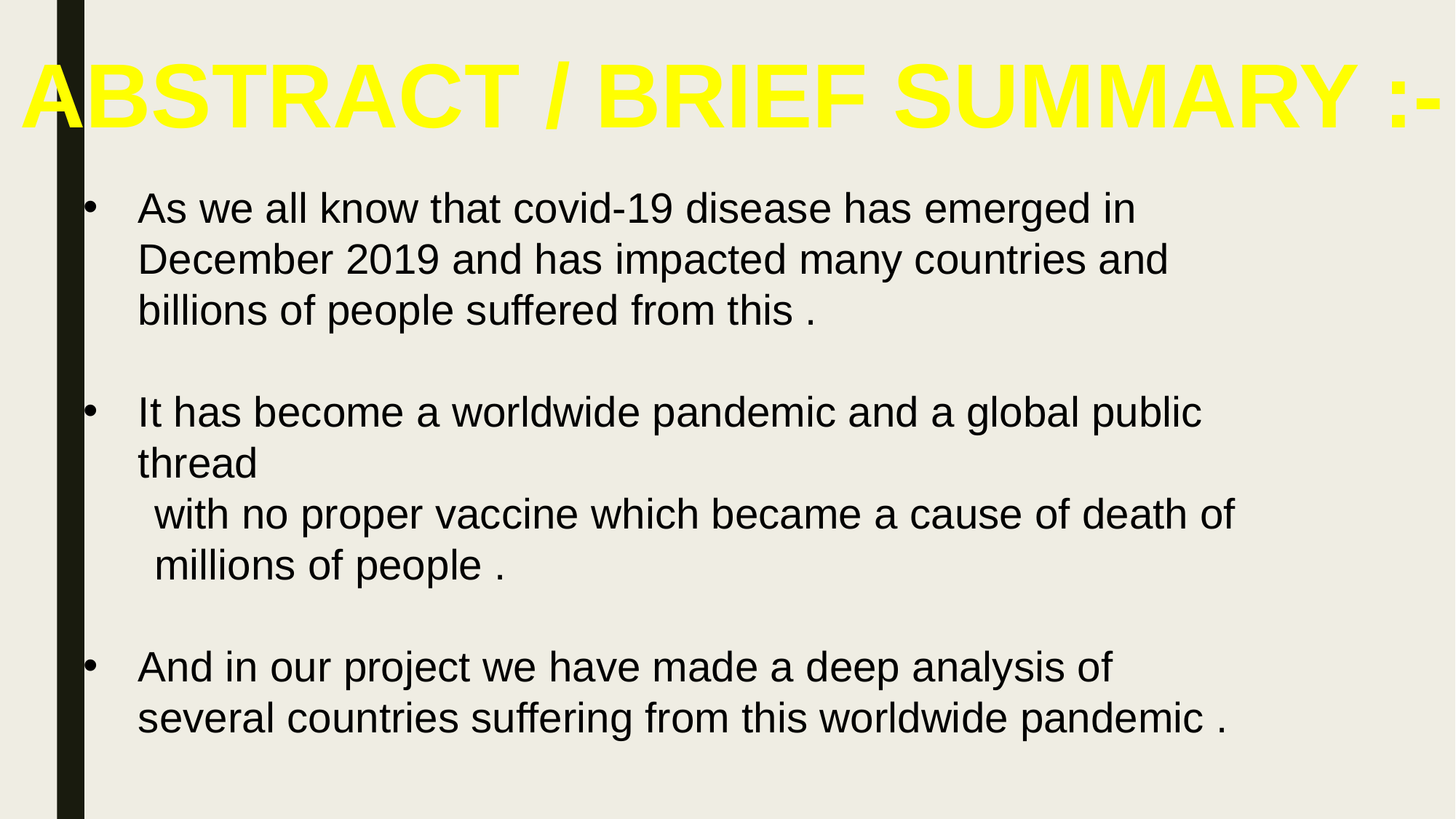

ABSTRACT / BRIEF SUMMARY :-
As we all know that covid-19 disease has emerged in December 2019 and has impacted many countries and billions of people suffered from this .

It has become a worldwide pandemic and a global public thread
      with no proper vaccine which became a cause of death of
      millions of people .

And in our project we have made a deep analysis of several countries suffering from this worldwide pandemic .